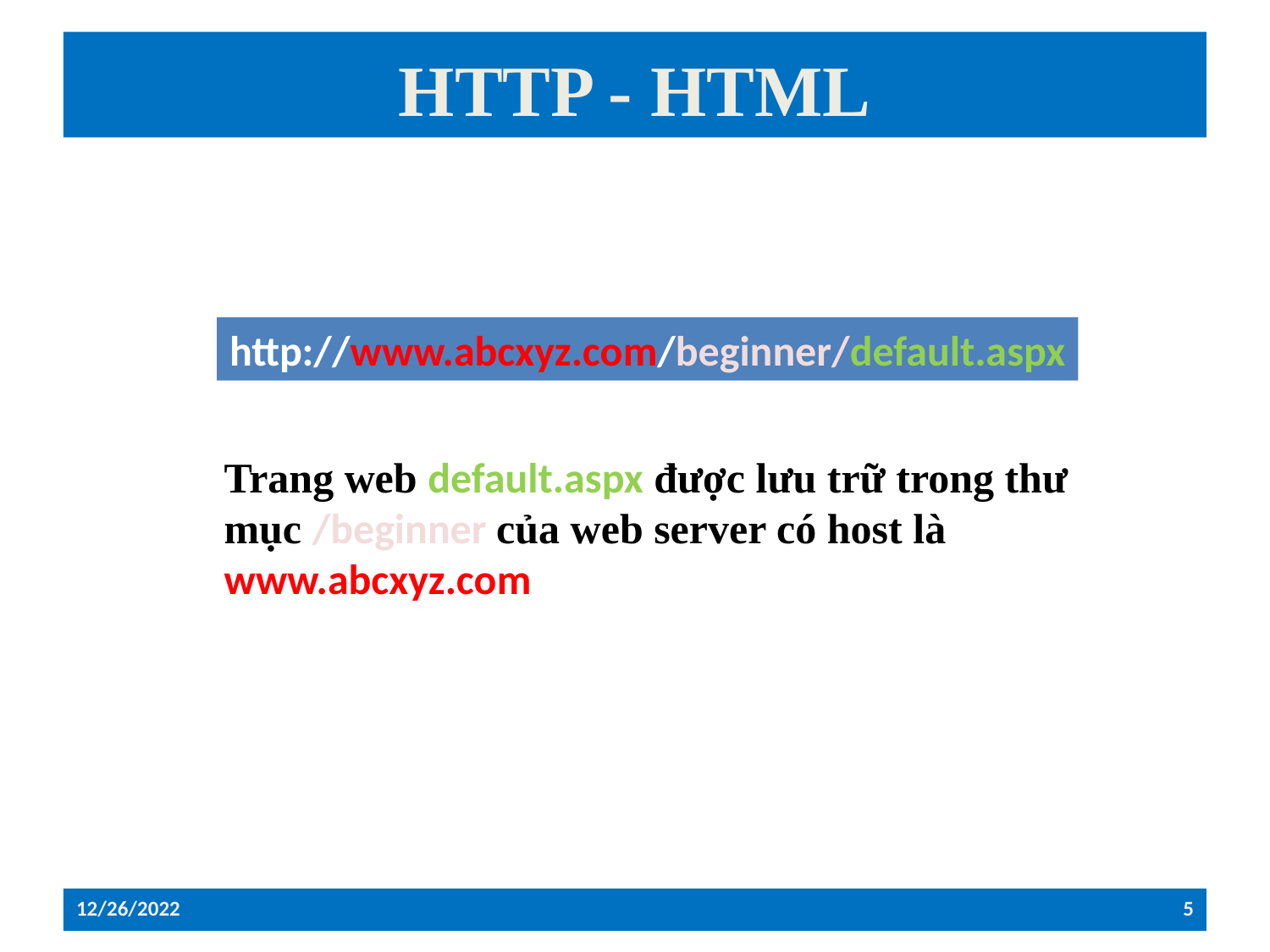

# HTTP - HTML
http://www.abcxyz.com/beginner/default.aspx
Trang web default.aspx được lưu trữ trong thư mục /beginner của web server có host là www.abcxyz.com
12/26/2022

5